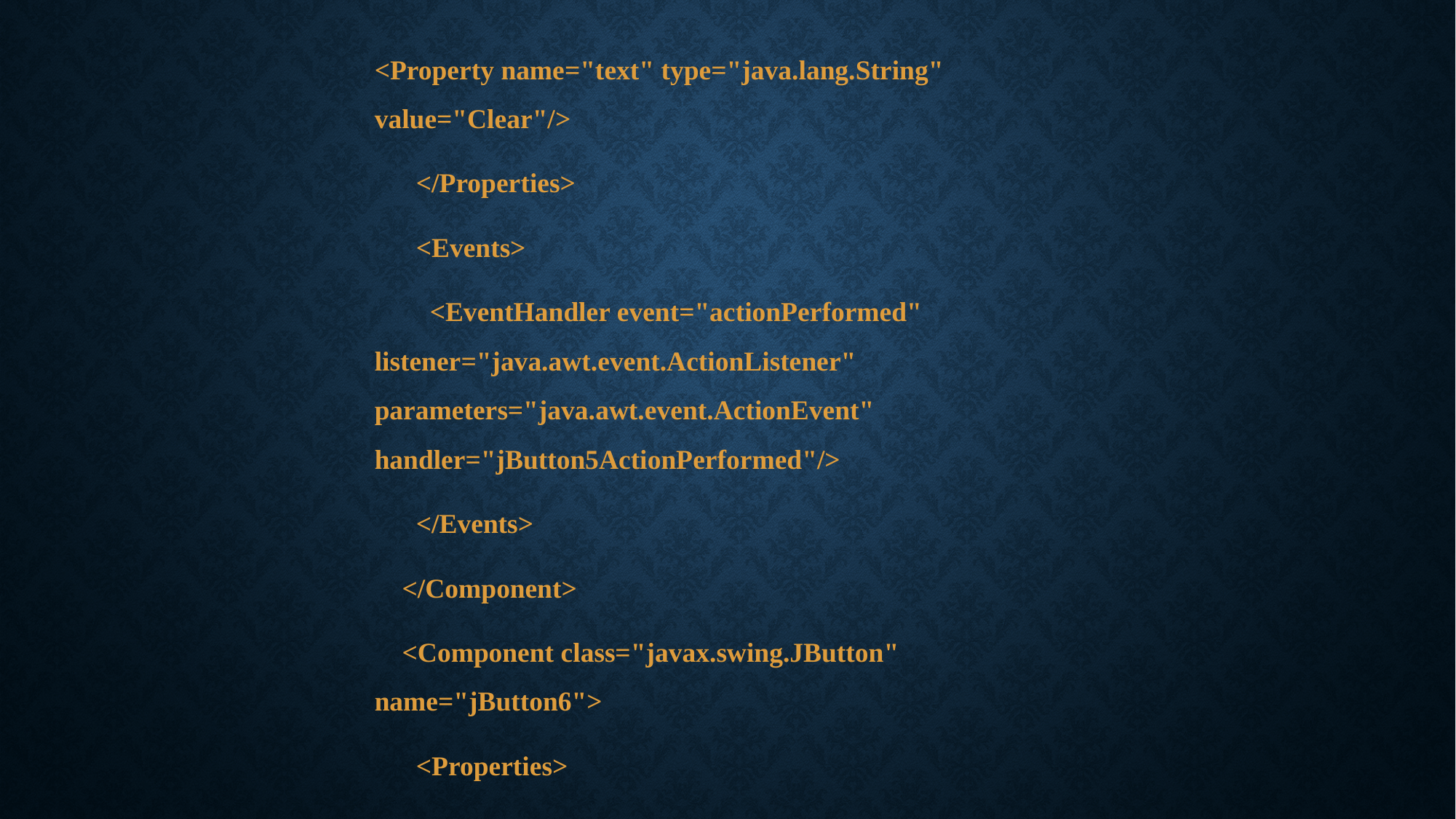

<Property name="text" type="java.lang.String" value="Clear"/>
      </Properties>
      <Events>
        <EventHandler event="actionPerformed" listener="java.awt.event.ActionListener" parameters="java.awt.event.ActionEvent" handler="jButton5ActionPerformed"/>
      </Events>
    </Component>
    <Component class="javax.swing.JButton" name="jButton6">
      <Properties>